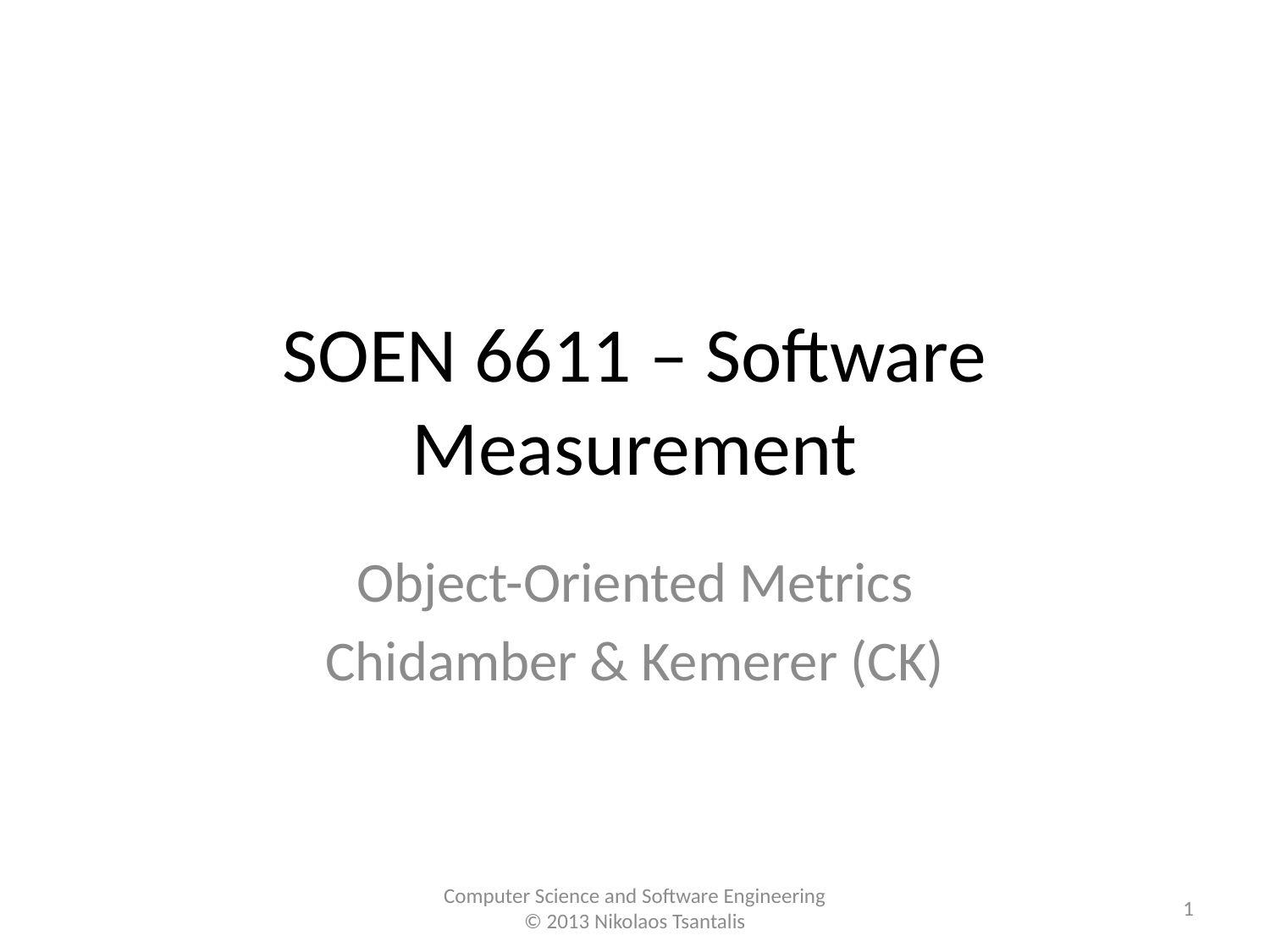

# SOEN 6611 – Software Measurement
Object-Oriented Metrics
Chidamber & Kemerer (CK)
Computer Science and Software Engineering
© 2013 Nikolaos Tsantalis
1